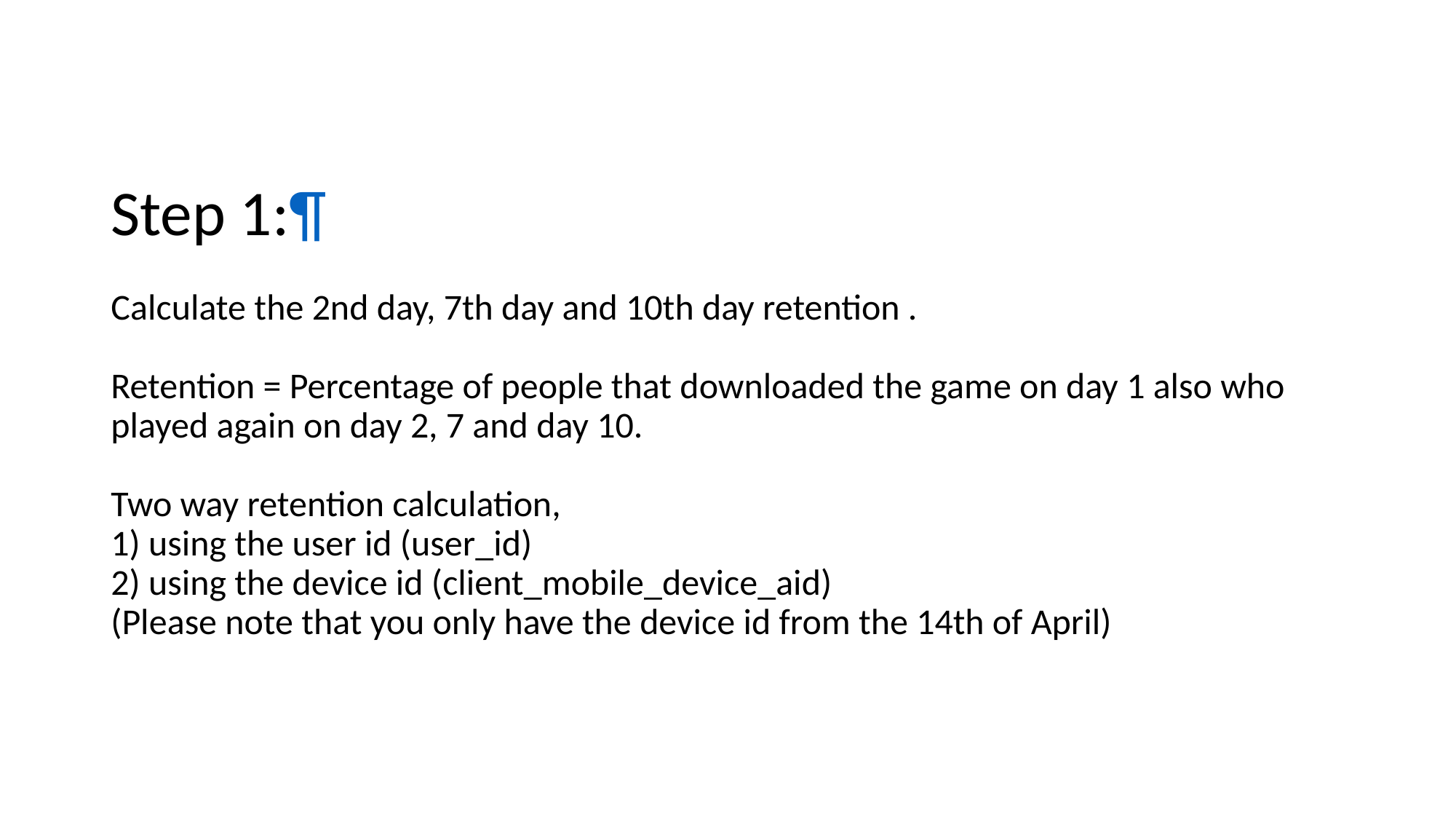

# Step 1:¶ Calculate the 2nd day, 7th day and 10th day retention . Retention = Percentage of people that downloaded the game on day 1 also who played again on day 2, 7 and day 10. Two way retention calculation, 1) using the user id (user_id) 2) using the device id (client_mobile_device_aid) (Please note that you only have the device id from the 14th of April)